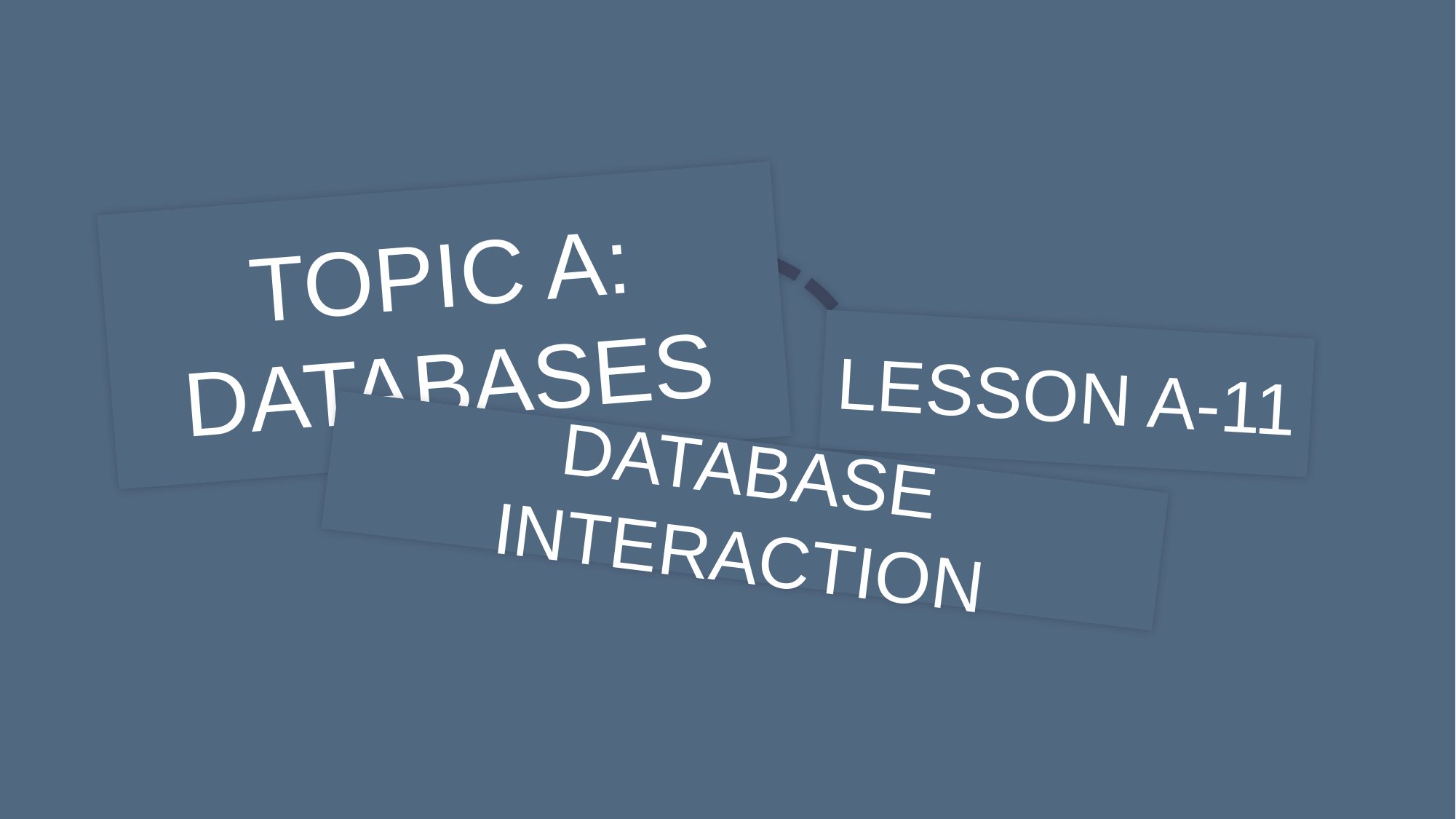

TOPIC A:
DATABASES

LESSON A-11
DATABASE INTERACTION